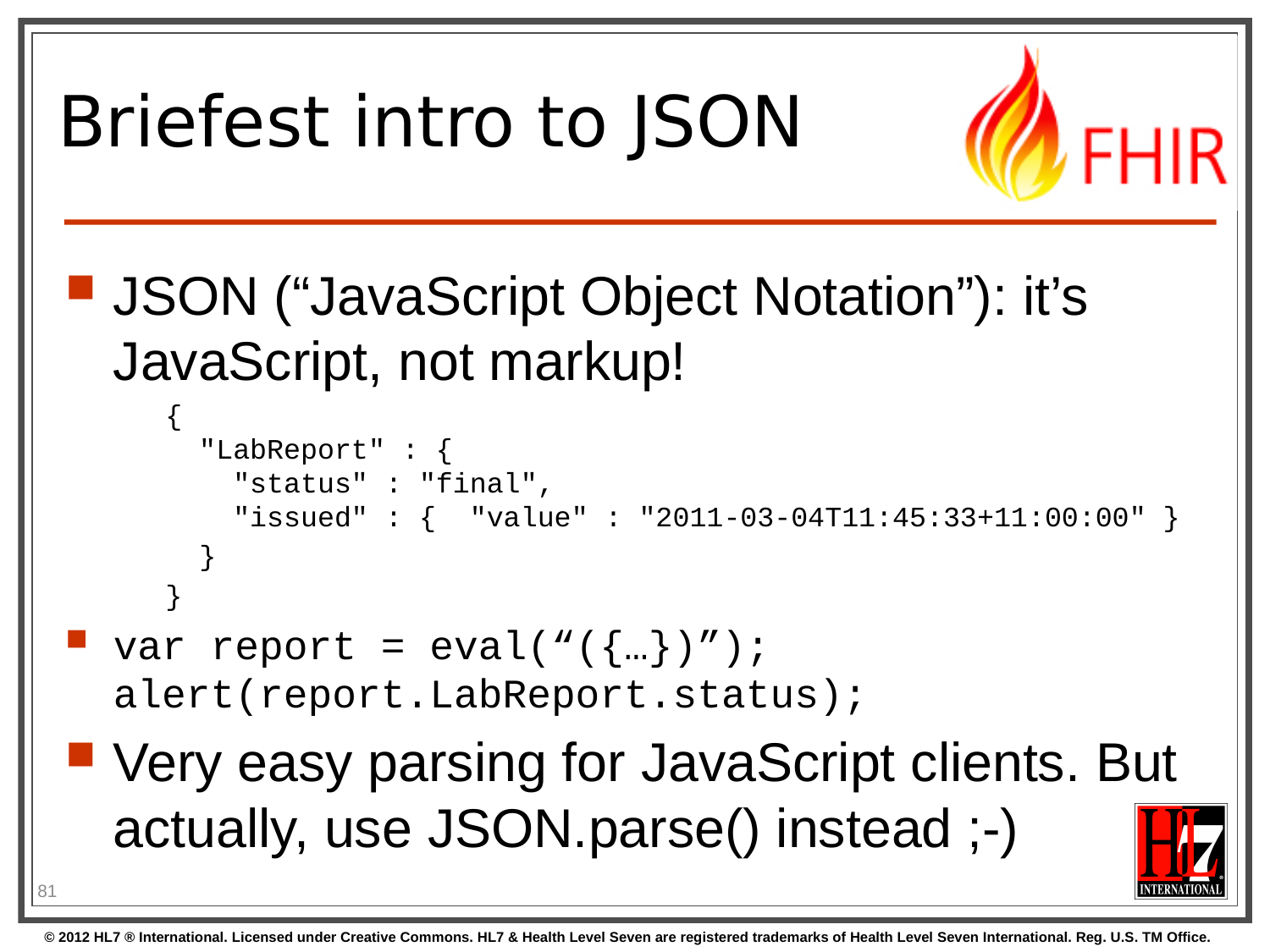

# Briefest intro to JSON
JSON (“JavaScript Object Notation”): it’s JavaScript, not markup!
{
  "LabReport" : {
    "status" : "final",
    "issued" : {  "value" : "2011-03-04T11:45:33+11:00:00" }
  }
}
var report = eval(“({…})”);
alert(report.LabReport.status);
Very easy parsing for JavaScript clients. But actually, use JSON.parse() instead ;-)

81